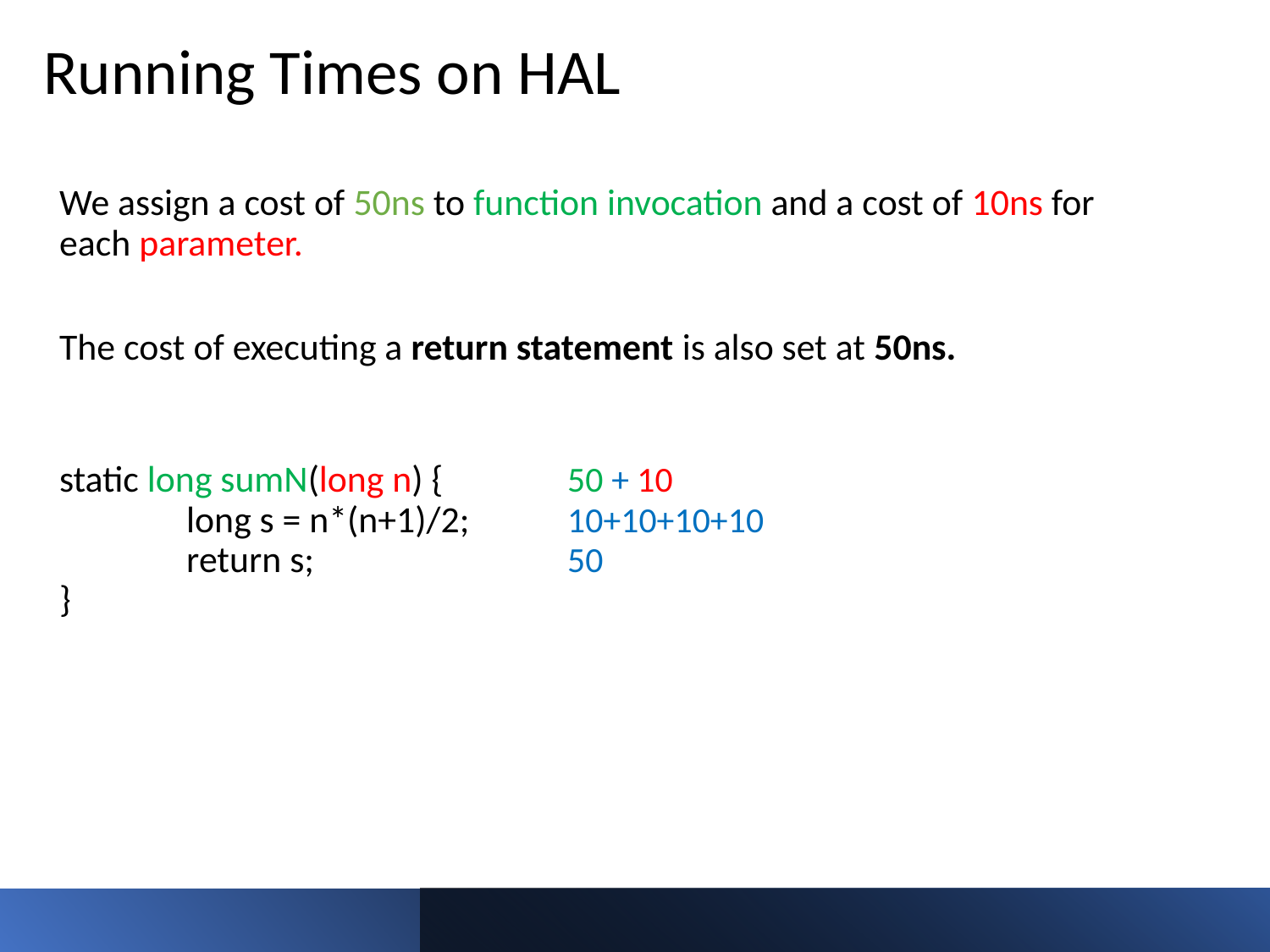

# Running Times on HAL
We assign a cost of 50ns to function invocation and a cost of 10ns for each parameter.

The cost of executing a return statement is also set at 50ns.

static long sumN(long n) { 	50 + 10
	long s = n*(n+1)/2; 	10+10+10+10
	return s; 		50
}